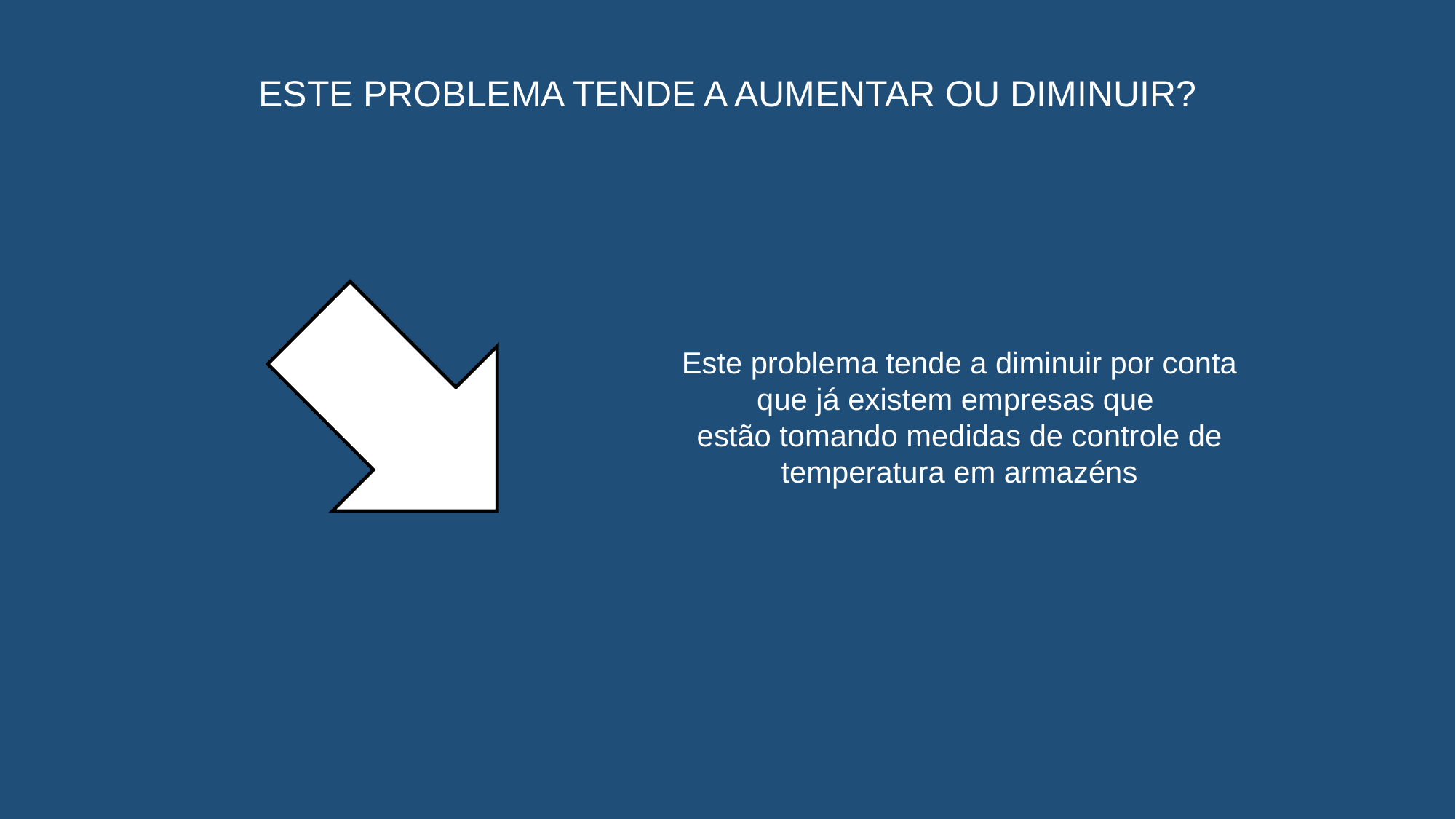

ESTE PROBLEMA TENDE A AUMENTAR OU DIMINUIR?

Este problema tende a diminuir por conta que já existem empresas que
estão tomando medidas de controle de temperatura em armazéns